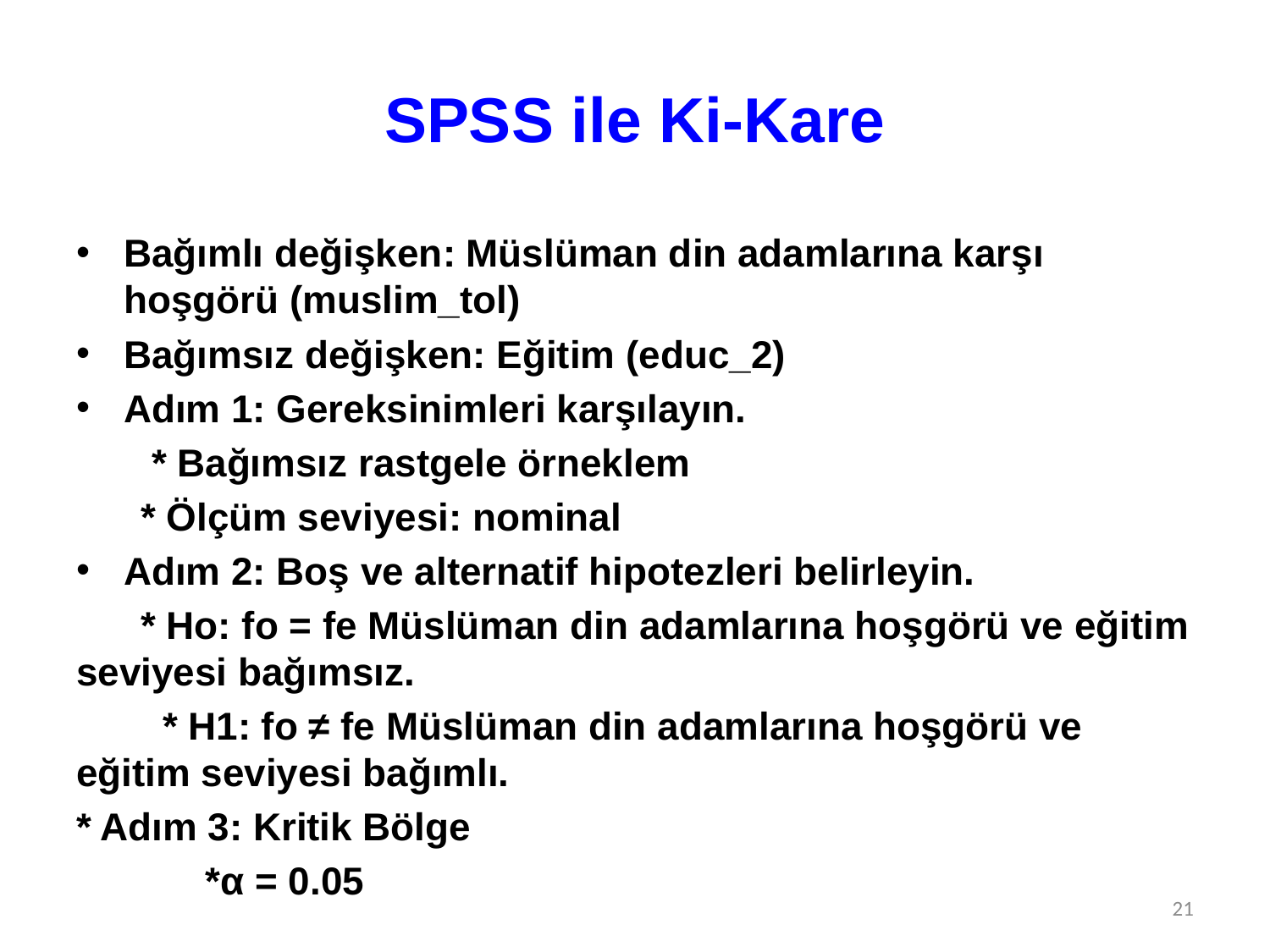

# SPSS ile Ki-Kare
Bağımlı değişken: Müslüman din adamlarına karşı hoşgörü (muslim_tol)
Bağımsız değişken: Eğitim (educ_2)
Adım 1: Gereksinimleri karşılayın.
       * Bağımsız rastgele örneklem
      * Ölçüm seviyesi: nominal
Adım 2: Boş ve alternatif hipotezleri belirleyin.
      * Ho: fo = fe Müslüman din adamlarına hoşgörü ve eğitim seviyesi bağımsız.
        * H1: fo ≠ fe Müslüman din adamlarına hoşgörü ve eğitim seviyesi bağımlı.
* Adım 3: Kritik Bölge
            *α = 0.05
21